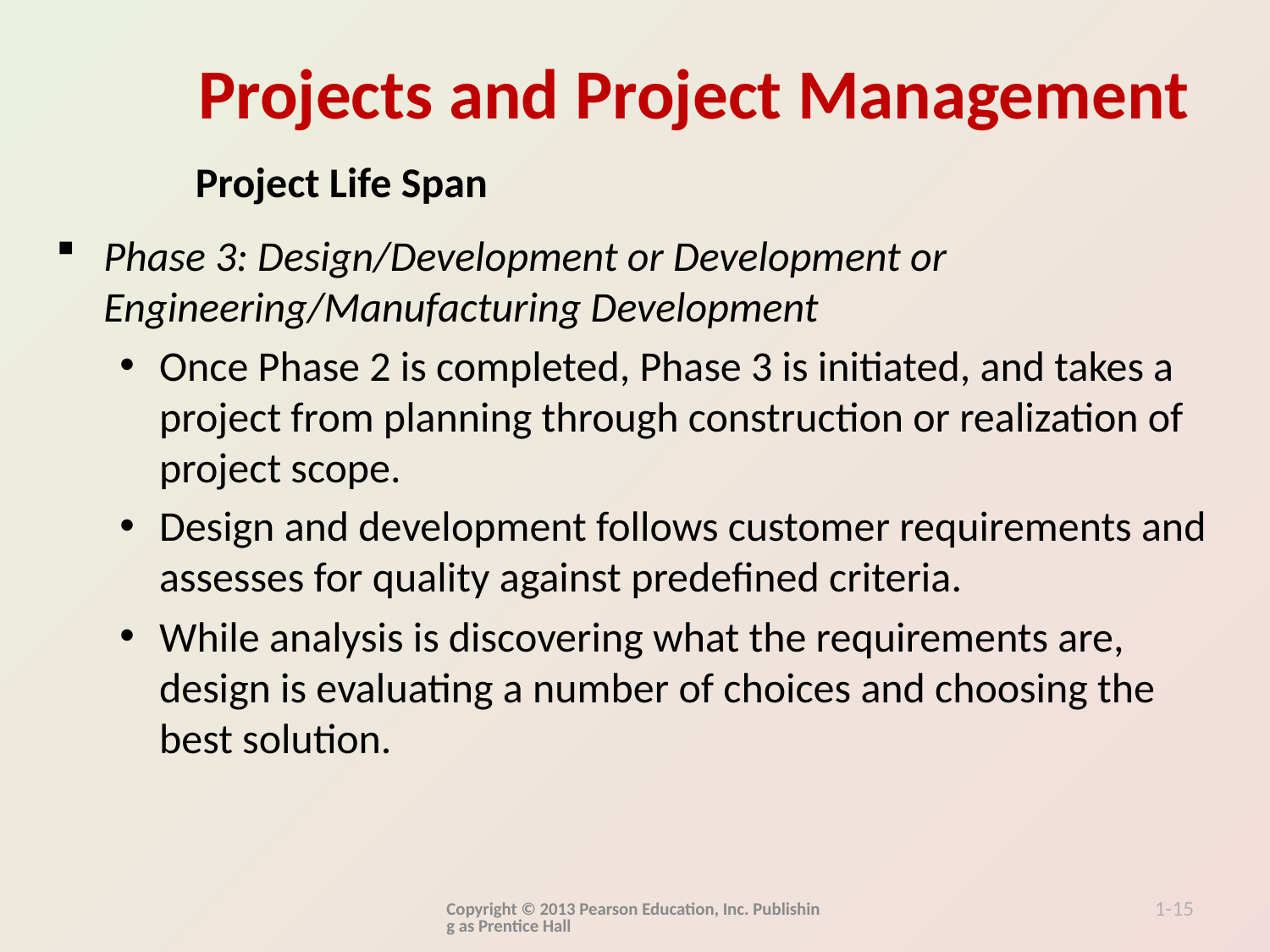

Project Life Span
Phase 3: Design/Development or Development or Engineering/Manufacturing Development
Once Phase 2 is completed, Phase 3 is initiated, and takes a project from planning through construction or realization of project scope.
Design and development follows customer requirements and assesses for quality against predefined criteria.
While analysis is discovering what the requirements are, design is evaluating a number of choices and choosing the best solution.
Copyright © 2013 Pearson Education, Inc. Publishing as Prentice Hall
1-15